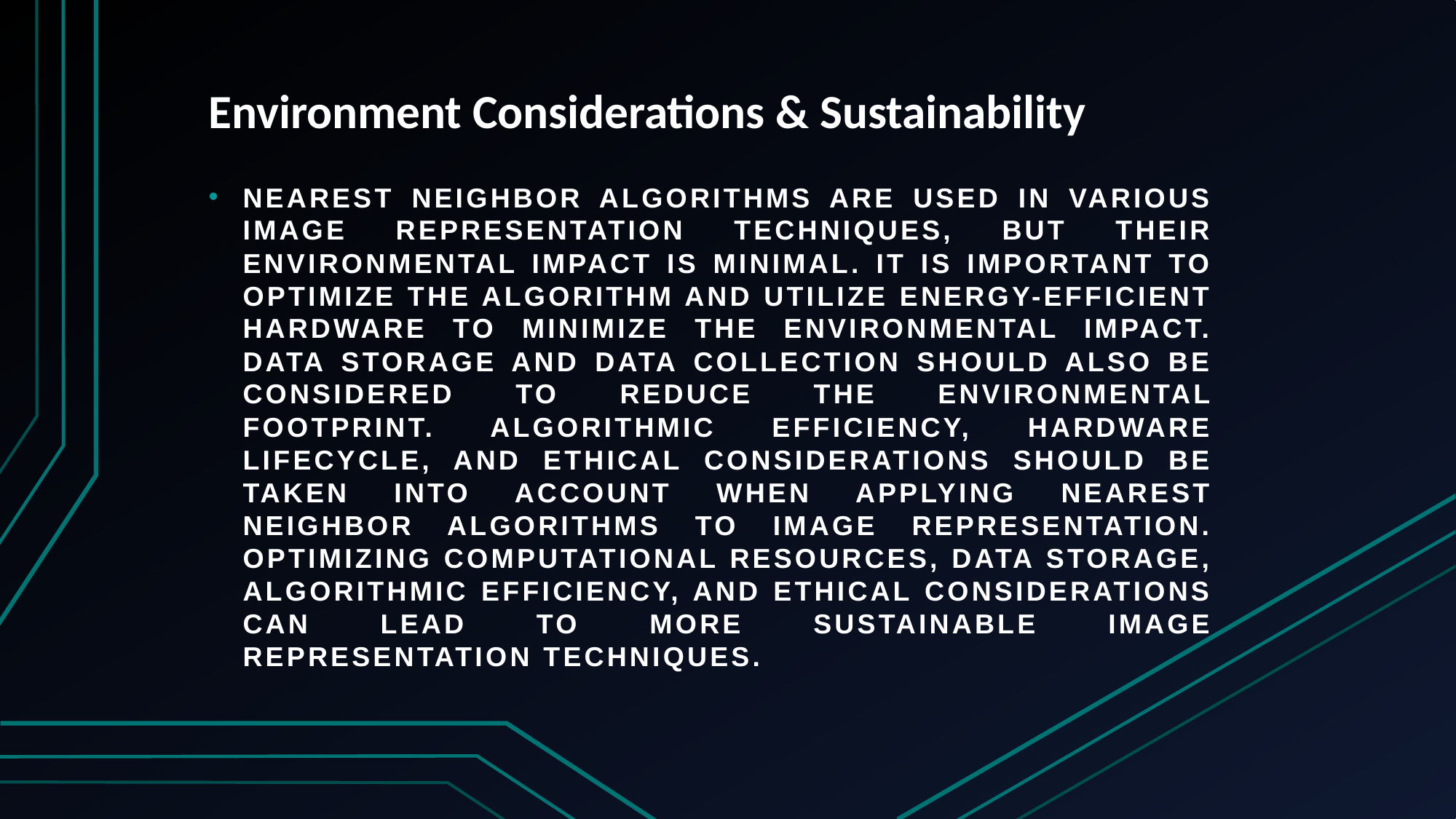

# Environment Considerations & Sustainability
Nearest neighbor algorithms are used in various image representation techniques, but their environmental impact is minimal. It is important to optimize the algorithm and utilize energy-efficient hardware to minimize the environmental impact. Data storage and data collection should also be considered to reduce the environmental footprint. Algorithmic efficiency, hardware lifecycle, and ethical considerations should be taken into account when applying nearest neighbor algorithms to image representation. Optimizing computational resources, data storage, algorithmic efficiency, and ethical considerations can lead to more sustainable image representation techniques.